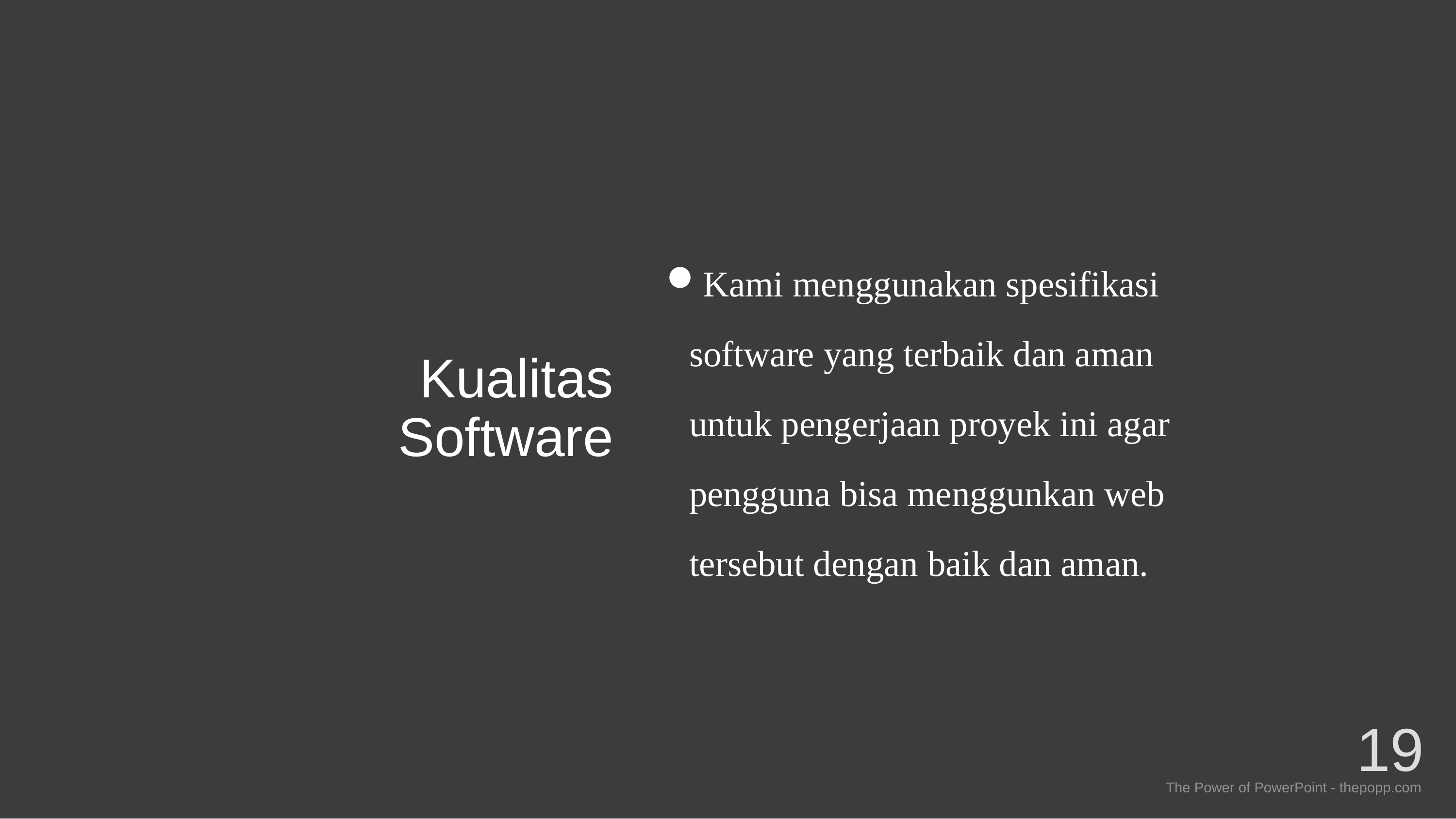

Kami menggunakan spesifikasi software yang terbaik dan aman untuk pengerjaan proyek ini agar pengguna bisa menggunkan web tersebut dengan baik dan aman.
# Kualitas Software
19
The Power of PowerPoint - thepopp.com